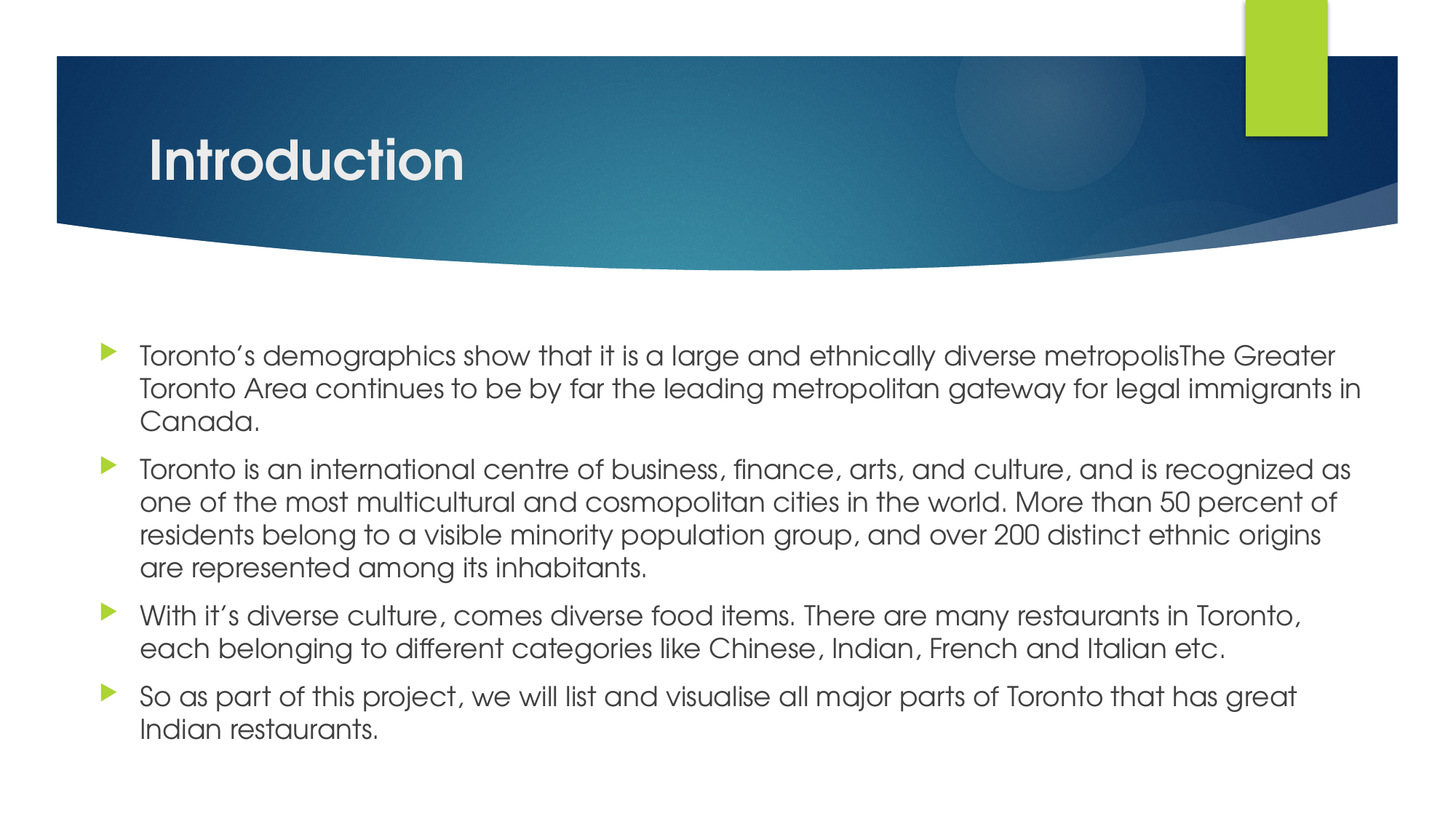

# Introduction

Toronto’s demographics show that it is a large and ethnically diverse metropolisThe Greater Toronto Area continues to be by far the leading metropolitan gateway for legal immigrants in Canada.
Toronto is an international centre of business, finance, arts, and culture, and is recognized as one of the most multicultural and cosmopolitan cities in the world. More than 50 percent of residents belong to a visible minority population group, and over 200 distinct ethnic origins are represented among its inhabitants.
With it’s diverse culture, comes diverse food items. There are many restaurants in Toronto, each belonging to different categories like Chinese, Indian, French and Italian etc.
So as part of this project, we will list and visualise all major parts of Toronto that has great Indian restaurants.